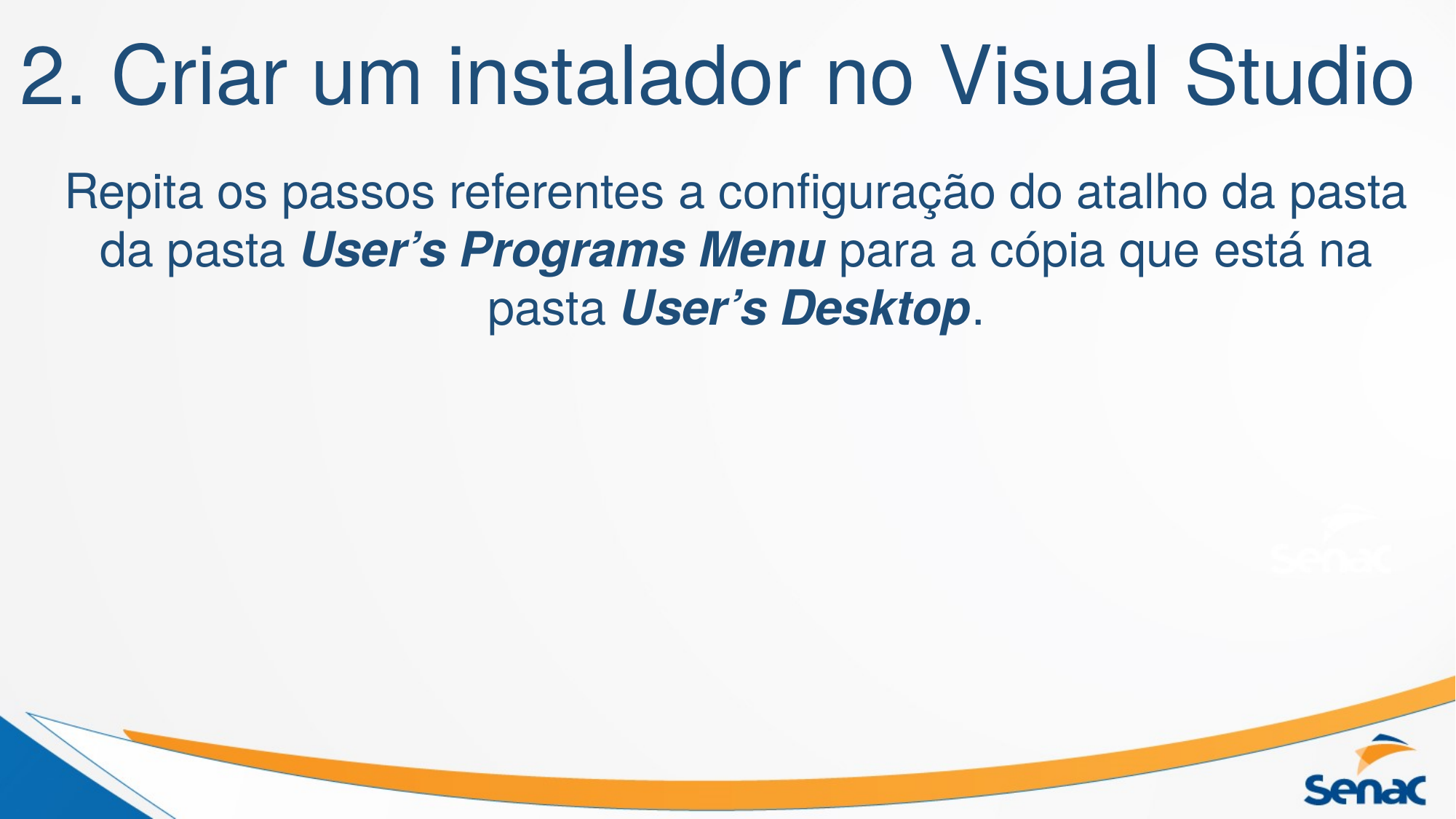

# 2. Criar um instalador no Visual Studio
Repita os passos referentes a configuração do atalho da pasta da pasta User’s Programs Menu para a cópia que está na pasta User’s Desktop.